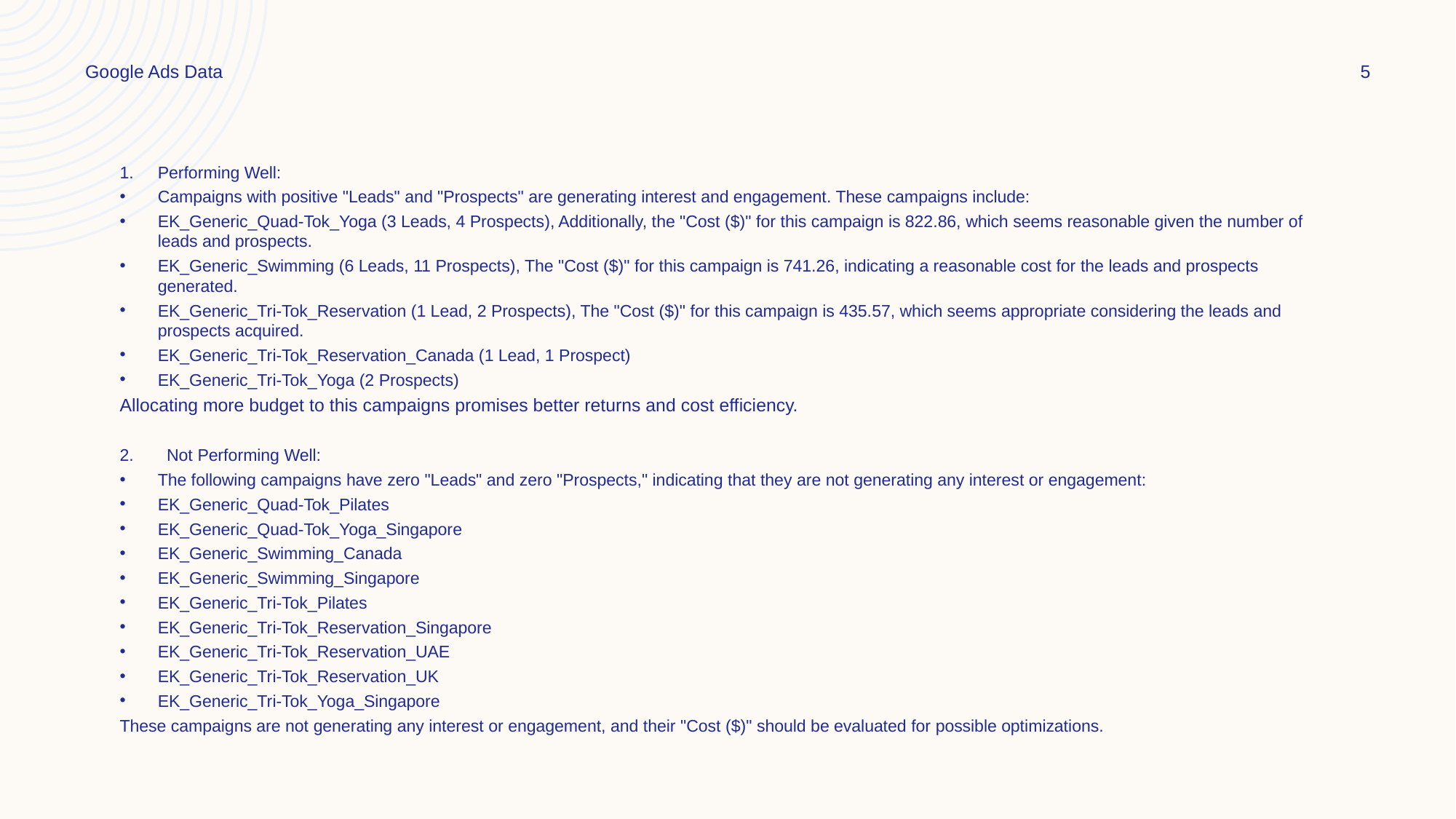

Google Ads Data
5
Performing Well:
Campaigns with positive "Leads" and "Prospects" are generating interest and engagement. These campaigns include:
EK_Generic_Quad-Tok_Yoga (3 Leads, 4 Prospects), Additionally, the "Cost ($)" for this campaign is 822.86, which seems reasonable given the number of leads and prospects.
EK_Generic_Swimming (6 Leads, 11 Prospects), The "Cost ($)" for this campaign is 741.26, indicating a reasonable cost for the leads and prospects generated.
EK_Generic_Tri-Tok_Reservation (1 Lead, 2 Prospects), The "Cost ($)" for this campaign is 435.57, which seems appropriate considering the leads and prospects acquired.
EK_Generic_Tri-Tok_Reservation_Canada (1 Lead, 1 Prospect)
EK_Generic_Tri-Tok_Yoga (2 Prospects)
Allocating more budget to this campaigns promises better returns and cost efficiency.

2.       Not Performing Well:
The following campaigns have zero "Leads" and zero "Prospects," indicating that they are not generating any interest or engagement:
EK_Generic_Quad-Tok_Pilates
EK_Generic_Quad-Tok_Yoga_Singapore
EK_Generic_Swimming_Canada
EK_Generic_Swimming_Singapore
EK_Generic_Tri-Tok_Pilates
EK_Generic_Tri-Tok_Reservation_Singapore
EK_Generic_Tri-Tok_Reservation_UAE
EK_Generic_Tri-Tok_Reservation_UK
EK_Generic_Tri-Tok_Yoga_Singapore
These campaigns are not generating any interest or engagement, and their "Cost ($)" should be evaluated for possible optimizations.